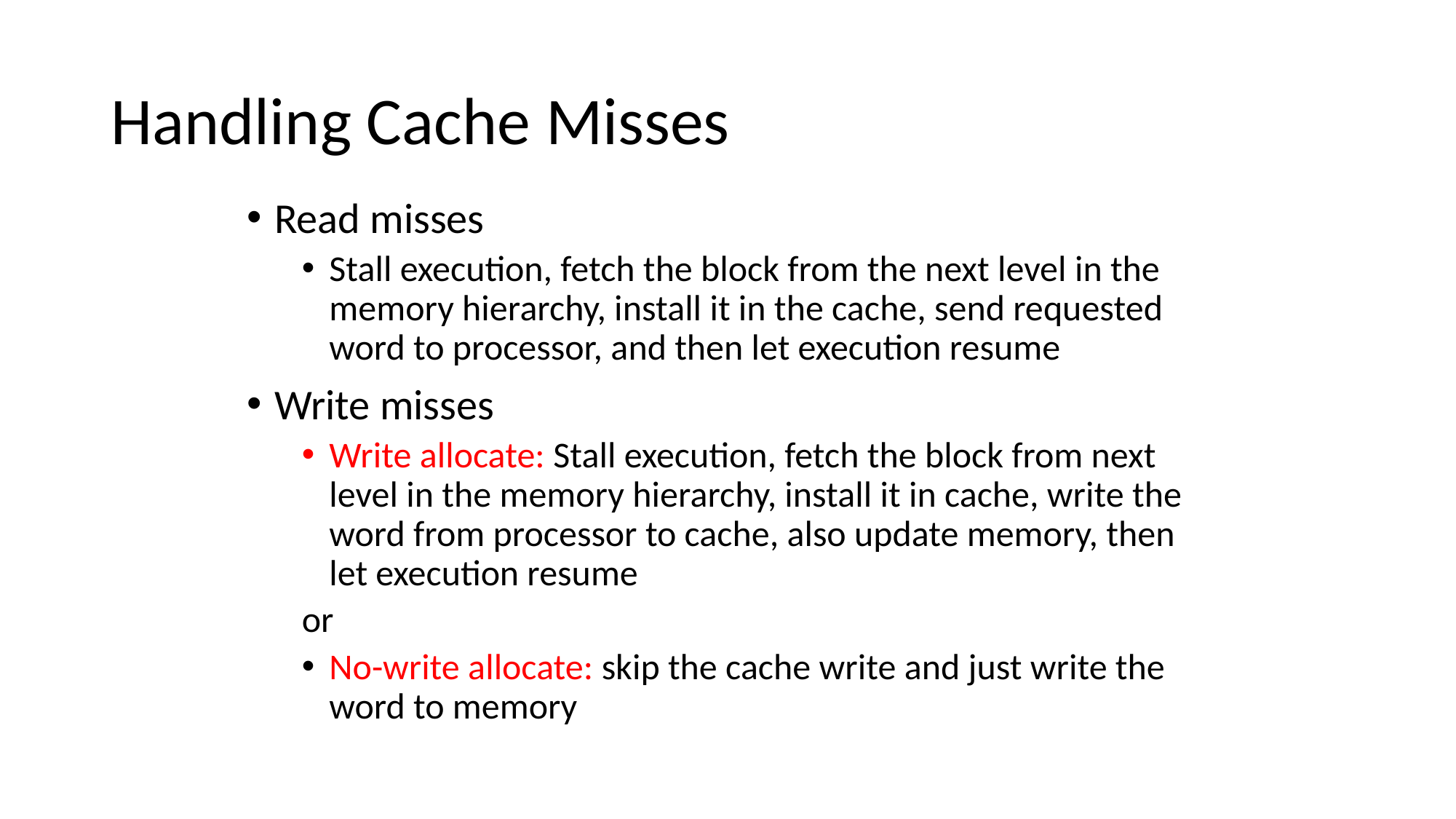

# Handling Cache Misses
Read misses
Stall execution, fetch the block from the next level in the memory hierarchy, install it in the cache, send requested word to processor, and then let execution resume
Write misses
Write allocate: Stall execution, fetch the block from next level in the memory hierarchy, install it in cache, write the word from processor to cache, also update memory, then let execution resume
or
No-write allocate: skip the cache write and just write the word to memory